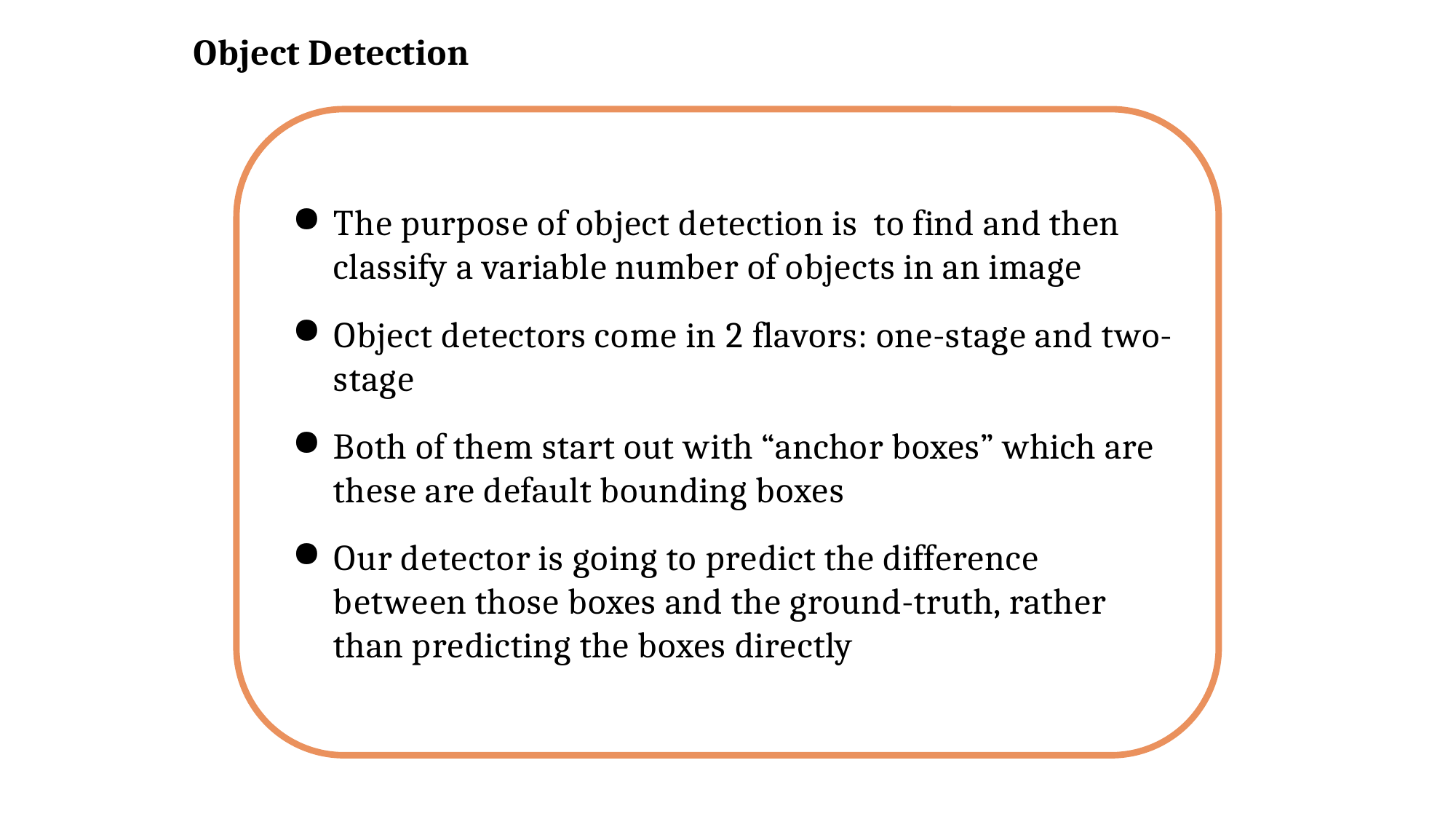

Object Detection
The purpose of object detection is  to find and then classify a variable number of objects in an image
Object detectors come in 2 flavors: one-stage and two-stage
Both of them start out with “anchor boxes” which are these are default bounding boxes
Our detector is going to predict the difference between those boxes and the ground-truth, rather than predicting the boxes directly